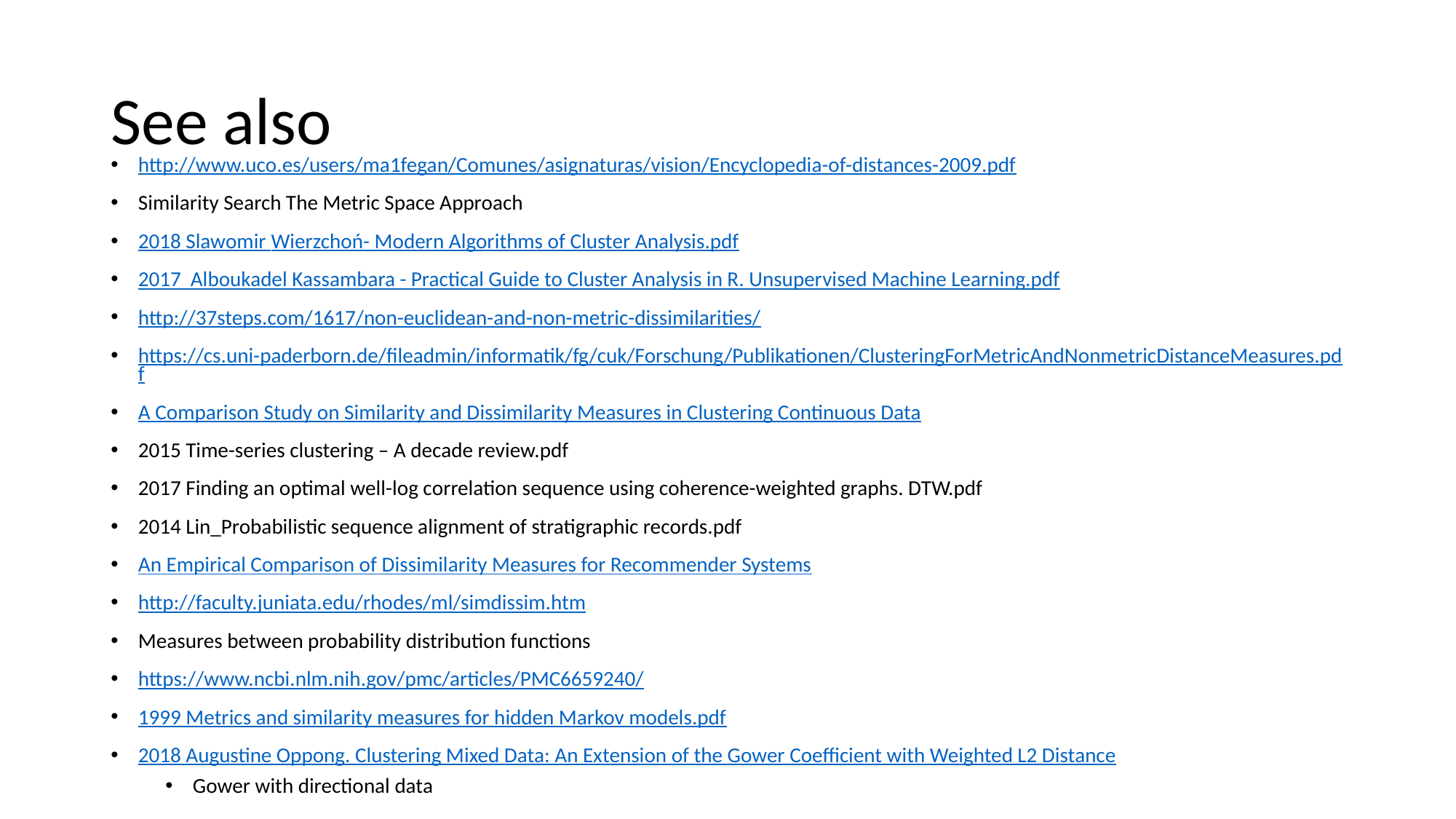

# See also
http://www.uco.es/users/ma1fegan/Comunes/asignaturas/vision/Encyclopedia-of-distances-2009.pdf
Similarity Search The Metric Space Approach
2018 Slawomir Wierzchoń- Modern Algorithms of Cluster Analysis.pdf
2017  Alboukadel Kassambara - Practical Guide to Cluster Analysis in R. Unsupervised Machine Learning.pdf
http://37steps.com/1617/non-euclidean-and-non-metric-dissimilarities/
https://cs.uni-paderborn.de/fileadmin/informatik/fg/cuk/Forschung/Publikationen/ClusteringForMetricAndNonmetricDistanceMeasures.pdf
A Comparison Study on Similarity and Dissimilarity Measures in Clustering Continuous Data
2015 Time-series clustering – A decade review.pdf
2017 Finding an optimal well-log correlation sequence using coherence-weighted graphs. DTW.pdf
2014 Lin_Probabilistic sequence alignment of stratigraphic records.pdf
An Empirical Comparison of Dissimilarity Measures for Recommender Systems
http://faculty.juniata.edu/rhodes/ml/simdissim.htm
Measures between probability distribution functions
https://www.ncbi.nlm.nih.gov/pmc/articles/PMC6659240/
1999 Metrics and similarity measures for hidden Markov models.pdf
2018 Augustine Oppong. Clustering Mixed Data: An Extension of the Gower Coefficient with Weighted L2 Distance
Gower with directional data